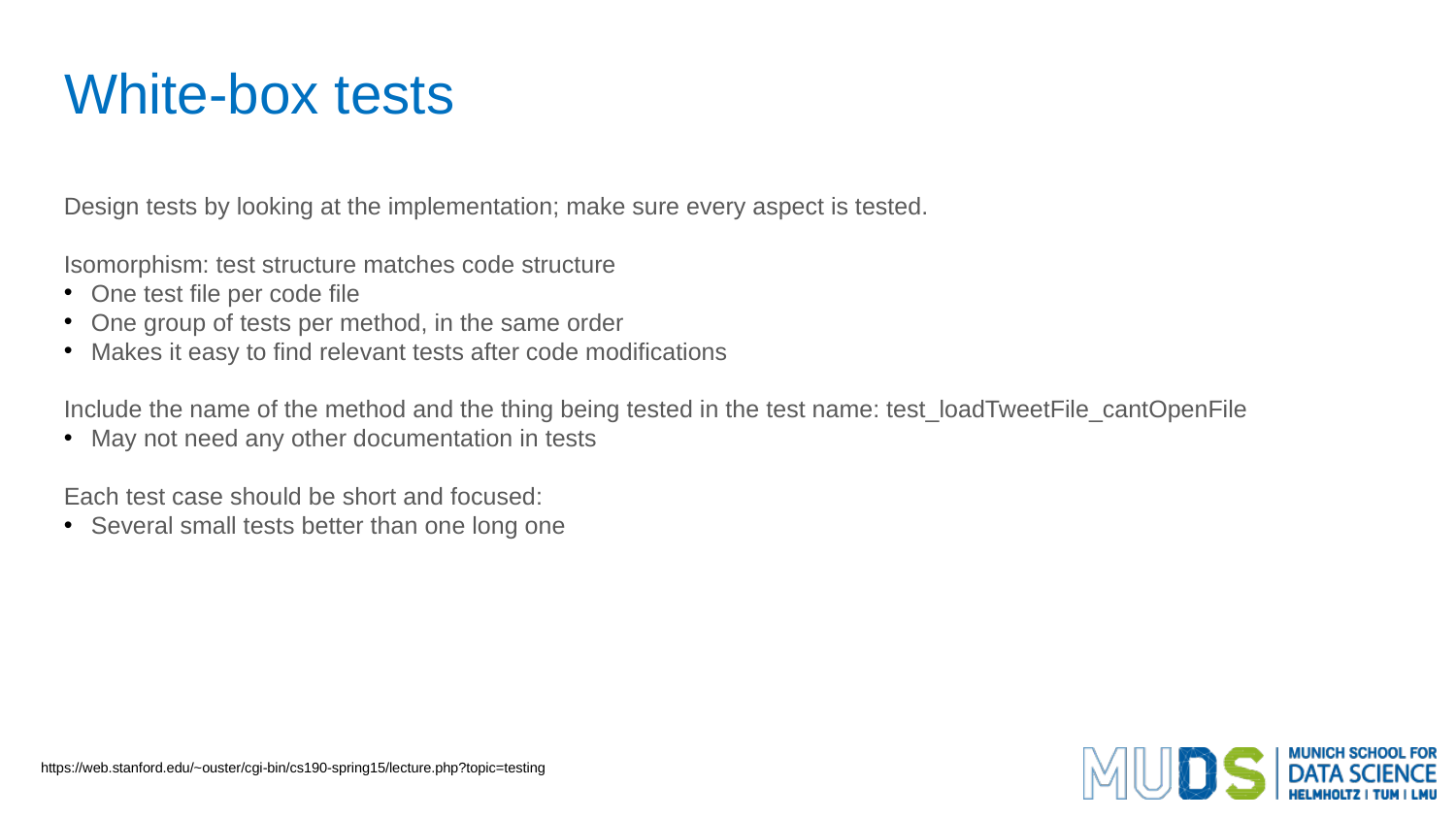

White-box tests
Design tests by looking at the implementation; make sure every aspect is tested.

Isomorphism: test structure matches code structure
One test file per code file
One group of tests per method, in the same order
Makes it easy to find relevant tests after code modifications

Include the name of the method and the thing being tested in the test name: test_loadTweetFile_cantOpenFile
May not need any other documentation in tests

Each test case should be short and focused:
Several small tests better than one long one

https://web.stanford.edu/~ouster/cgi-bin/cs190-spring15/lecture.php?topic=testing